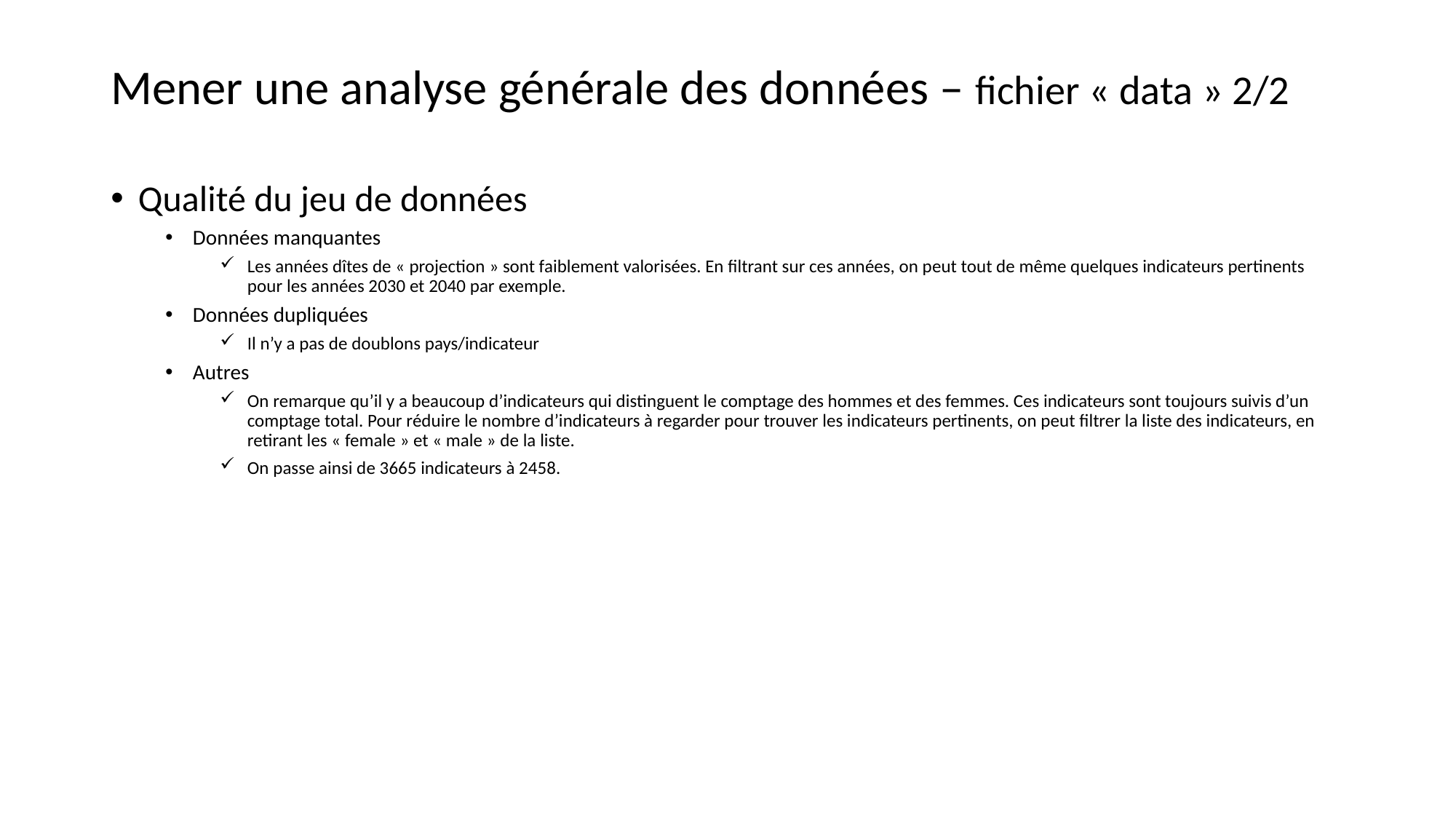

# Mener une analyse générale des données – fichier « data » 2/2
Qualité du jeu de données
Données manquantes
Les années dîtes de « projection » sont faiblement valorisées. En filtrant sur ces années, on peut tout de même quelques indicateurs pertinents pour les années 2030 et 2040 par exemple.
Données dupliquées
Il n’y a pas de doublons pays/indicateur
Autres
On remarque qu’il y a beaucoup d’indicateurs qui distinguent le comptage des hommes et des femmes. Ces indicateurs sont toujours suivis d’un comptage total. Pour réduire le nombre d’indicateurs à regarder pour trouver les indicateurs pertinents, on peut filtrer la liste des indicateurs, en retirant les « female » et « male » de la liste.
On passe ainsi de 3665 indicateurs à 2458.